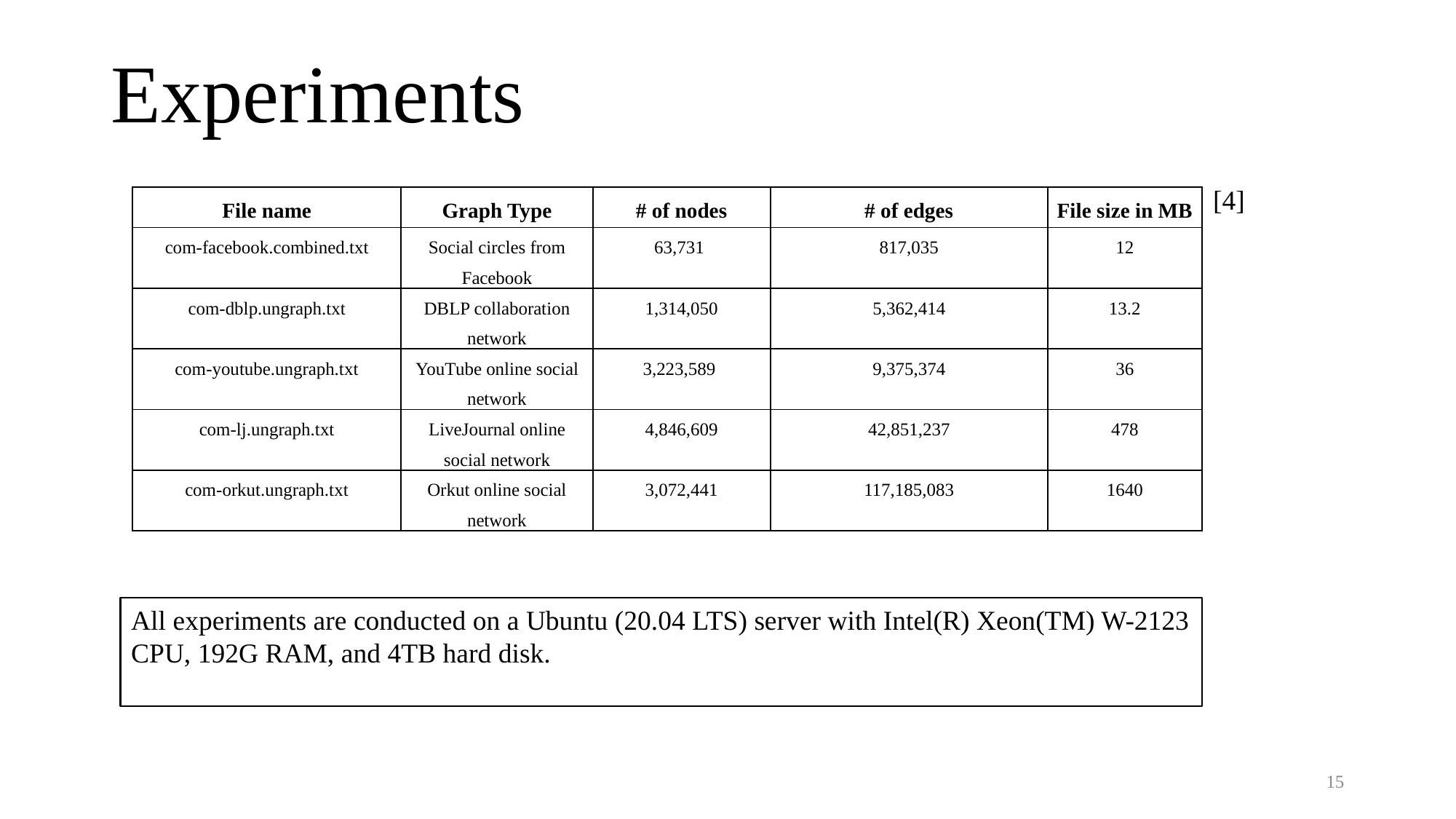

# Experiments
[4]
| File name | Graph Type | # of nodes | # of edges | File size in MB |
| --- | --- | --- | --- | --- |
| com-facebook.combined.txt | Social circles from Facebook | 63,731 | 817,035 | 12 |
| com-dblp.ungraph.txt | DBLP collaboration network | 1,314,050 | 5,362,414 | 13.2 |
| com-youtube.ungraph.txt | YouTube online social network | 3,223,589 | 9,375,374 | 36 |
| com-lj.ungraph.txt | LiveJournal online social network | 4,846,609 | 42,851,237 | 478 |
| com-orkut.ungraph.txt | Orkut online social network | 3,072,441 | 117,185,083 | 1640 |
All experiments are conducted on a Ubuntu (20.04 LTS) server with Intel(R) Xeon(TM) W-2123 CPU, 192G RAM, and 4TB hard disk.

15